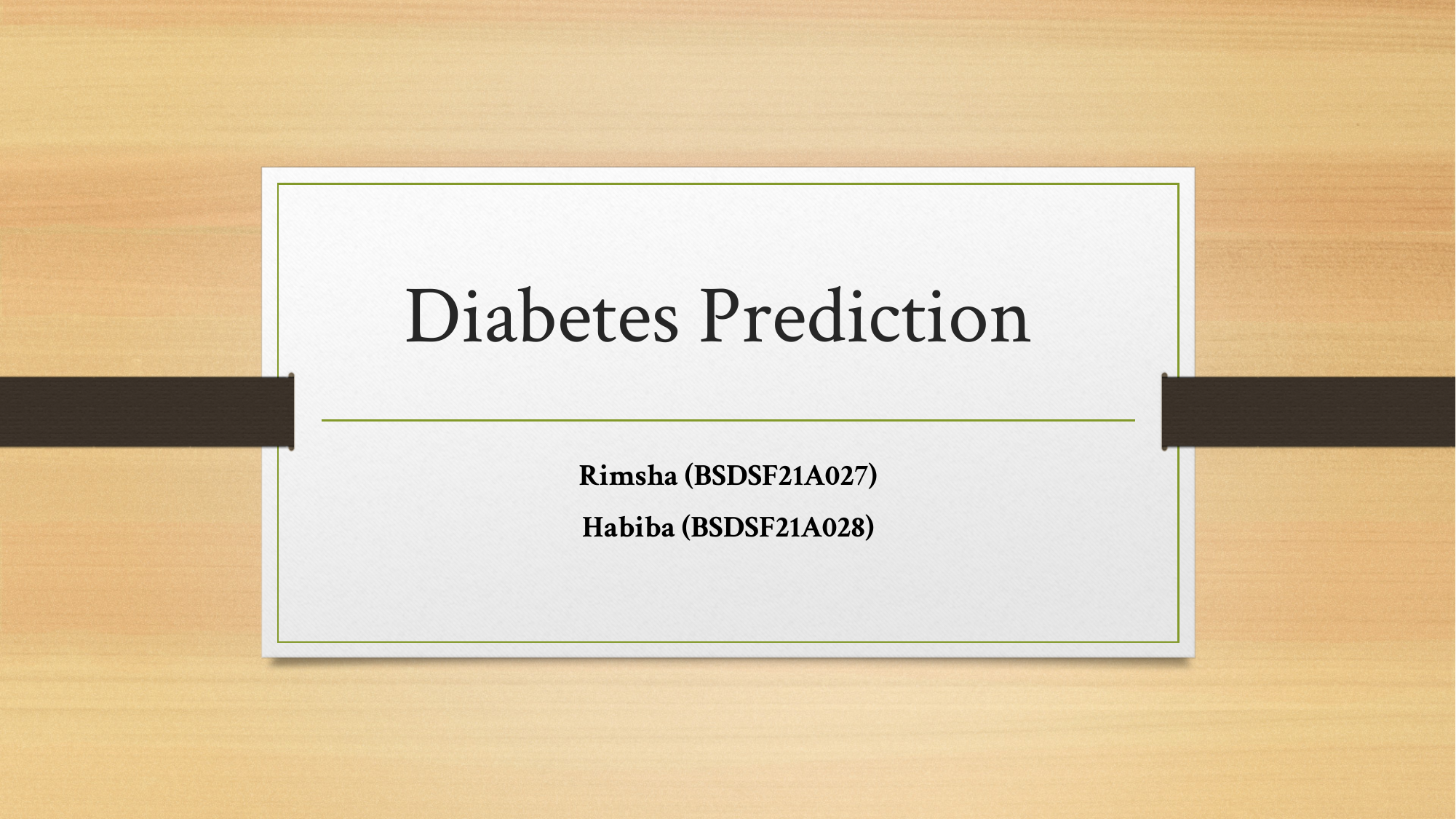

# Diabetes Prediction
Rimsha (BSDSF21A027)
Habiba (BSDSF21A028)